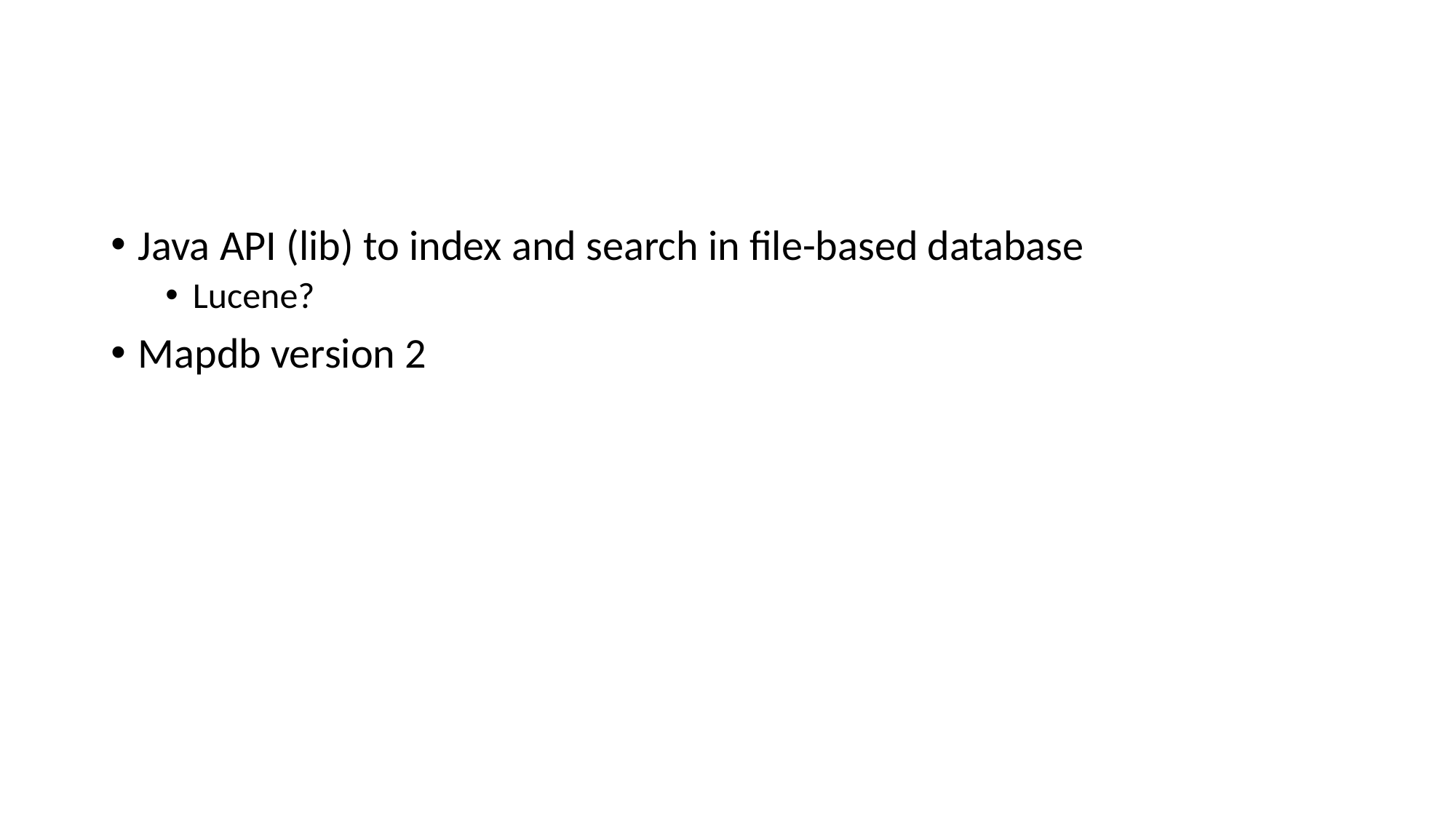

#
Java API (lib) to index and search in file-based database
Lucene?
Mapdb version 2